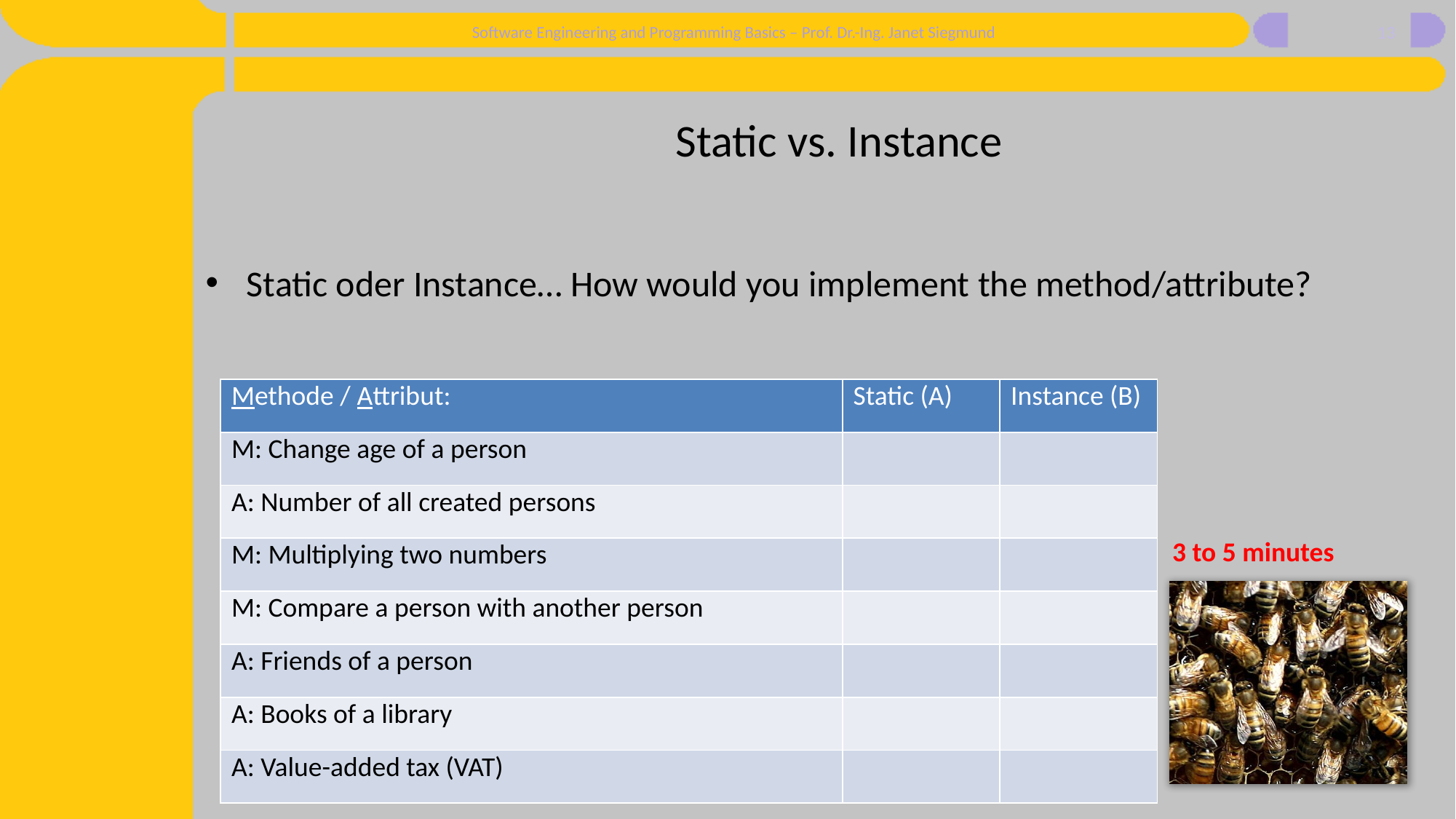

13
# Static vs. Instance
Static oder Instance… How would you implement the method/attribute?

| Methode / Attribut: | Static (A) | Instance (B) |
| --- | --- | --- |
| M: Change age of a person |  |  |
| A: Number of all created persons |  |  |
| M: Multiplying two numbers |  |  |
| M: Compare a person with another person |  |  |
| A: Friends of a person |  |  |
| A: Books of a library |  |  |
| A: Value-added tax (VAT) |  |  |
3 to 5 minutes